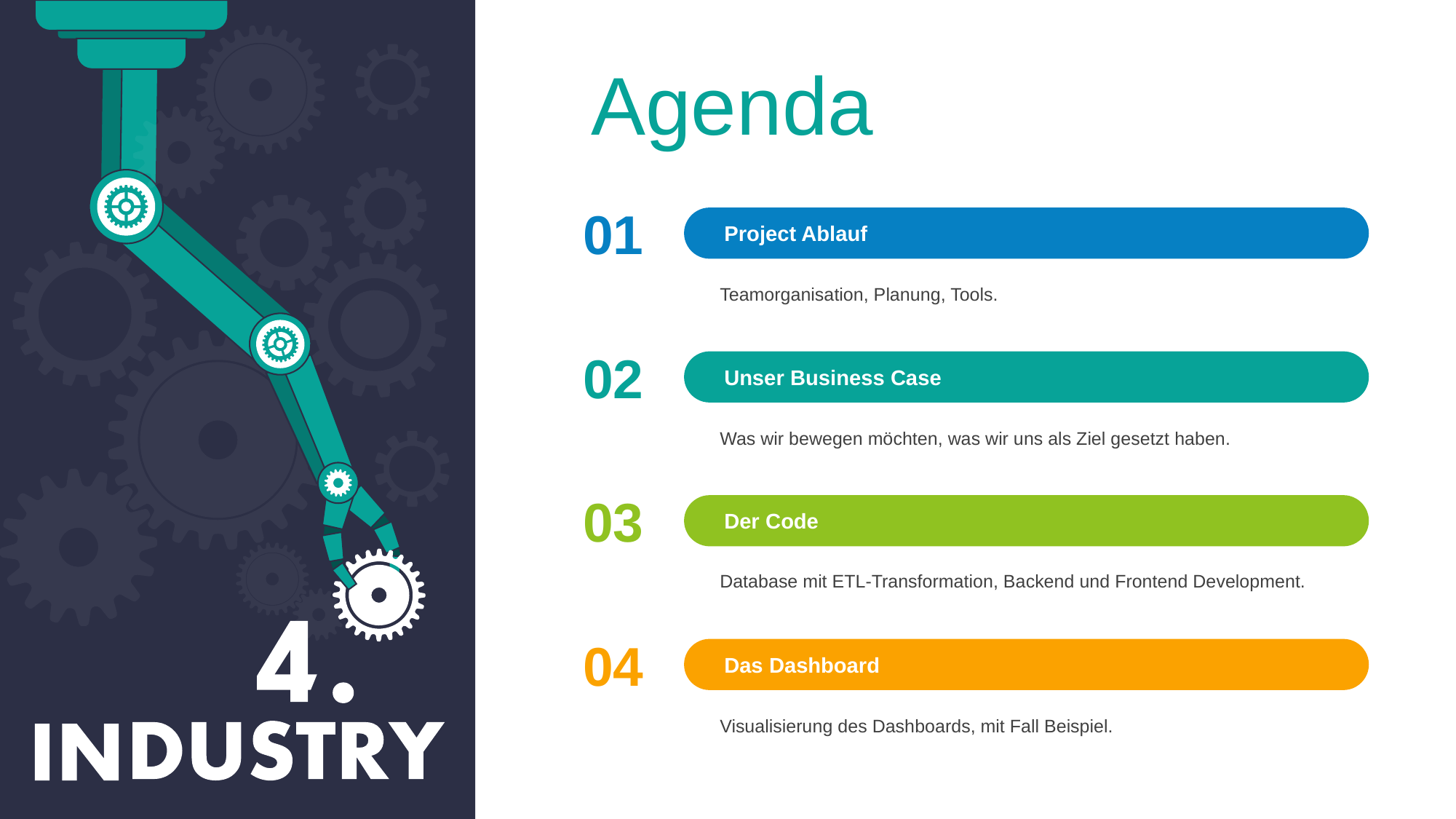

Agenda
01
Project Ablauf
Teamorganisation, Planung, Tools.
02
Unser Business Case
Was wir bewegen möchten, was wir uns als Ziel gesetzt haben.
03
Der Code
Database mit ETL-Transformation, Backend und Frontend Development.
04
Das Dashboard
Visualisierung des Dashboards, mit Fall Beispiel.